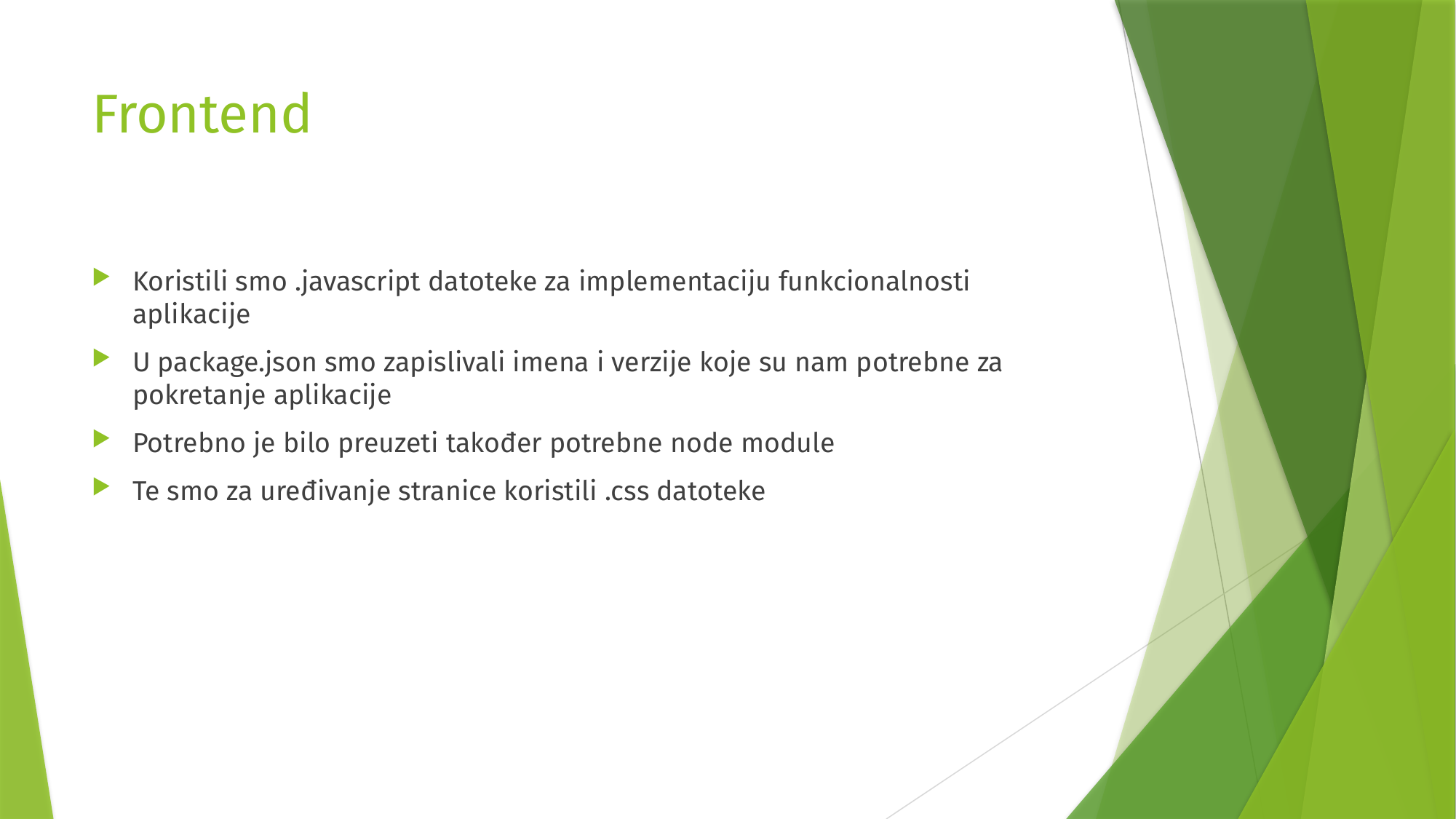

# Frontend
Koristili smo .javascript datoteke za implementaciju funkcionalnosti aplikacije
U package.json smo zapislivali imena i verzije koje su nam potrebne za pokretanje aplikacije
Potrebno je bilo preuzeti također potrebne node module
Te smo za uređivanje stranice koristili .css datoteke